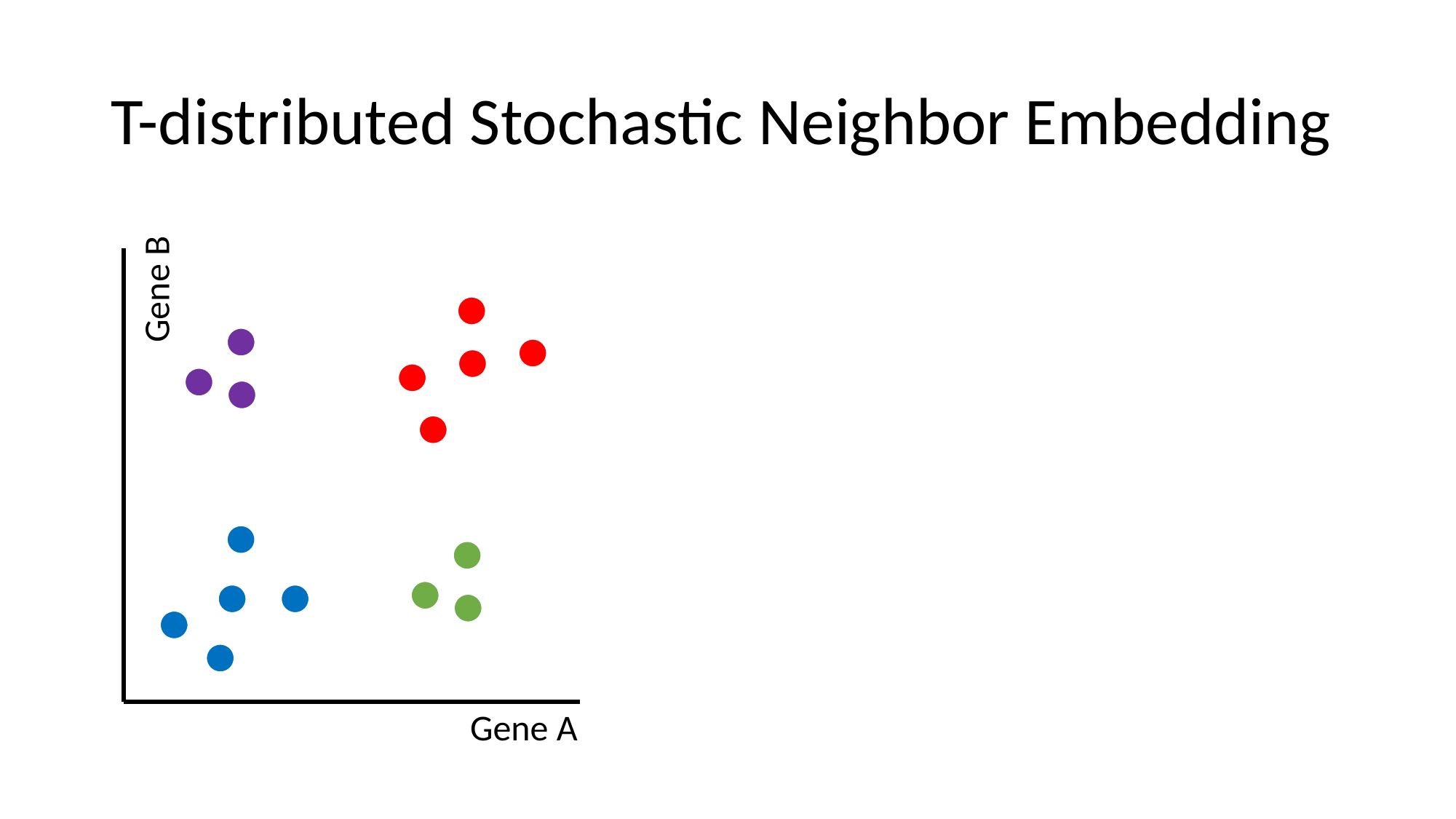

# T-distributed Stochastic Neighbor Embedding
Gene B

Gene A